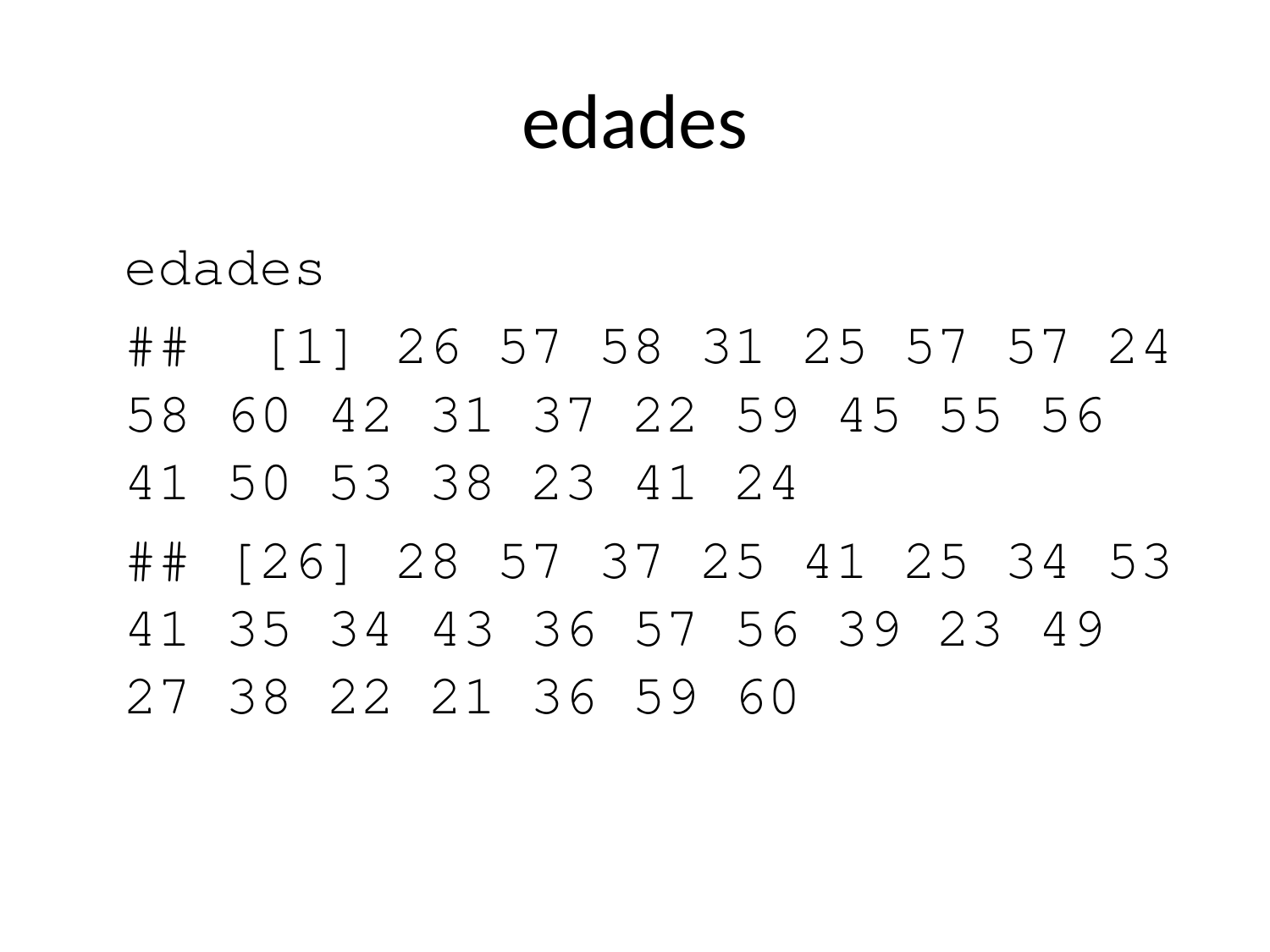

# edades
edades
##  [1] 26 57 58 31 25 57 57 24 58 60 42 31 37 22 59 45 55 56 41 50 53 38 23 41 24
## [26] 28 57 37 25 41 25 34 53 41 35 34 43 36 57 56 39 23 49 27 38 22 21 36 59 60